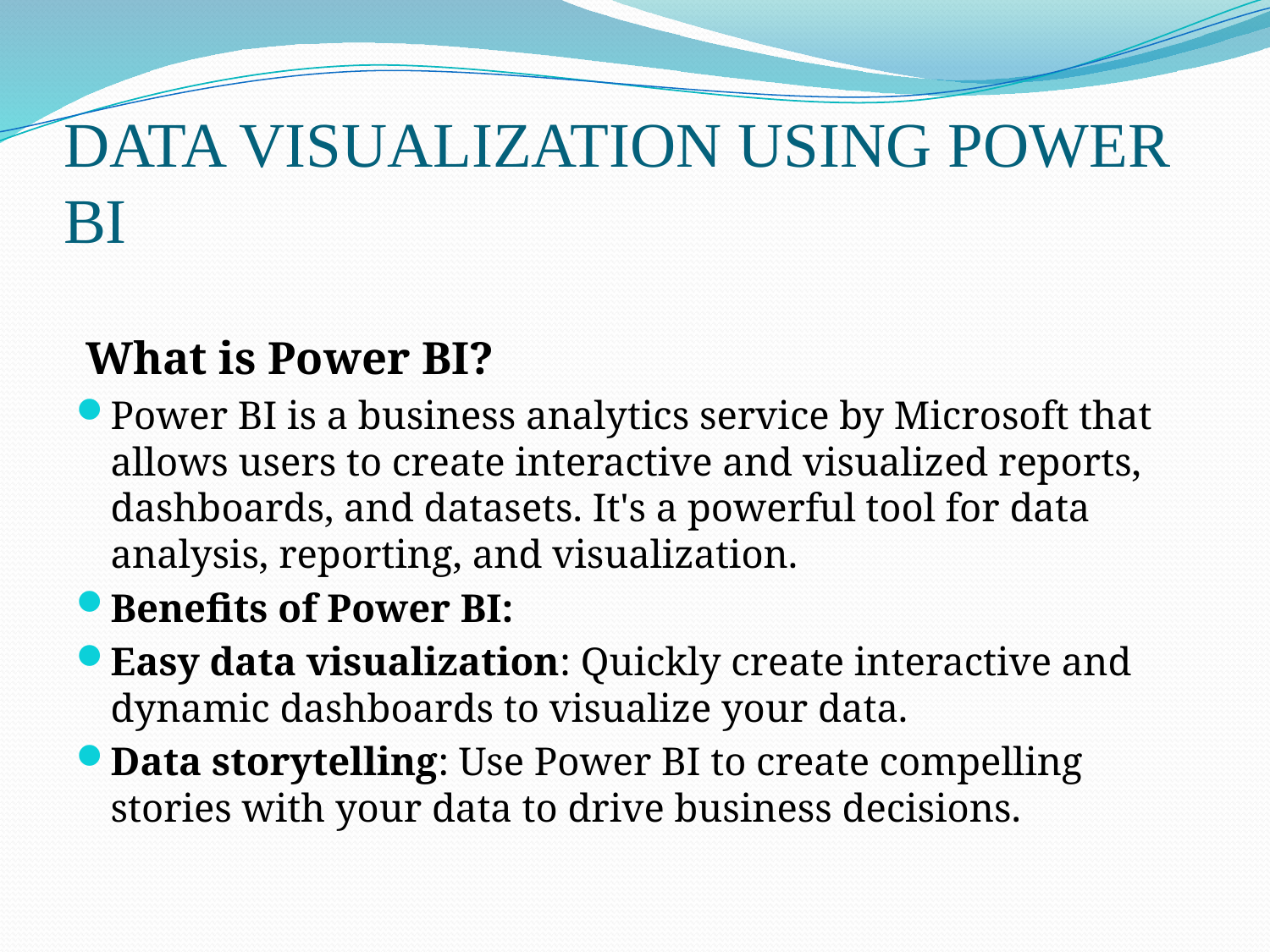

# DATA VISUALIZATION USING POWER BI

 What is Power BI?
Power BI is a business analytics service by Microsoft that allows users to create interactive and visualized reports, dashboards, and datasets. It's a powerful tool for data analysis, reporting, and visualization.
Benefits of Power BI:
Easy data visualization: Quickly create interactive and dynamic dashboards to visualize your data.
Data storytelling: Use Power BI to create compelling stories with your data to drive business decisions.